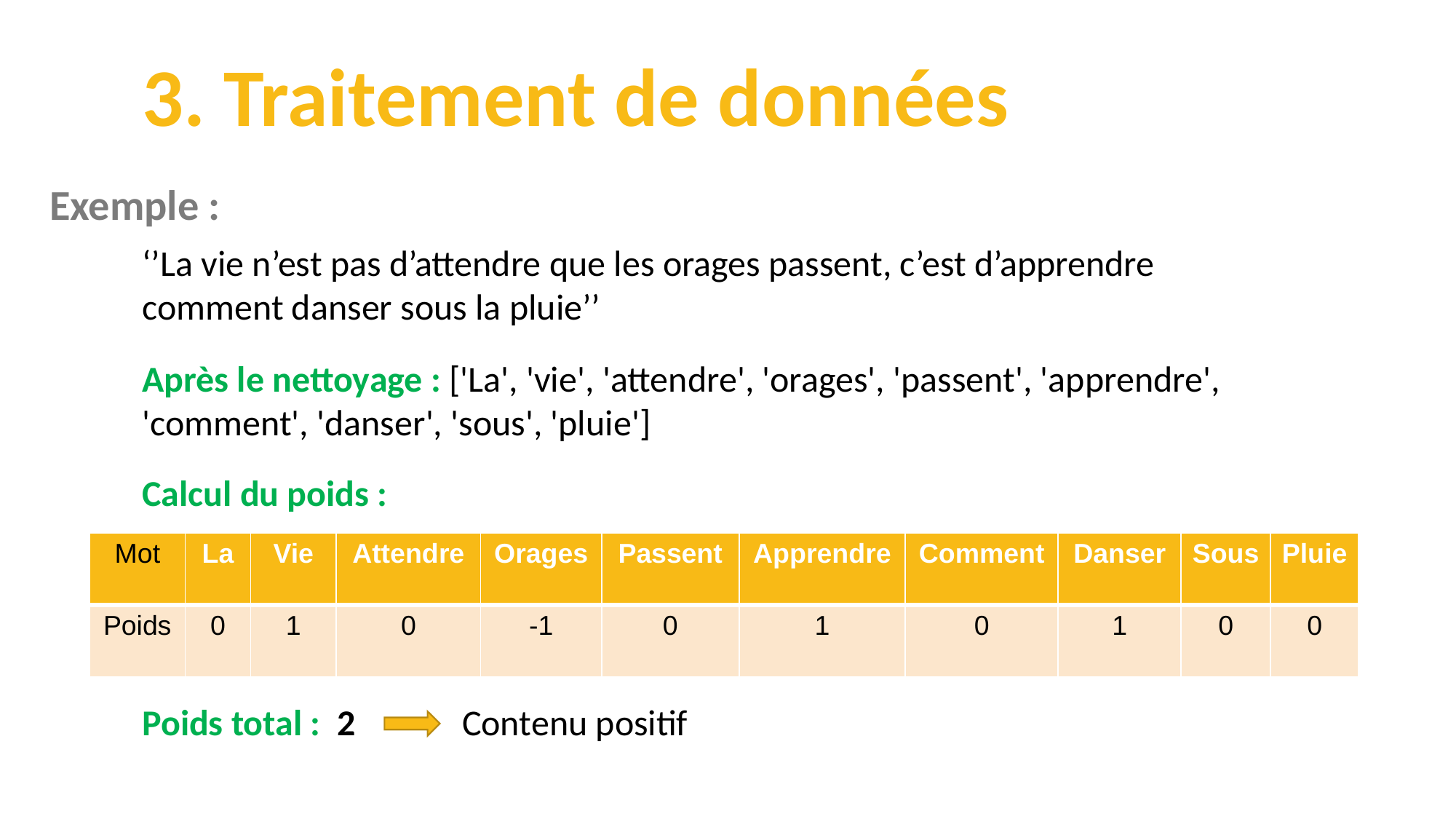

3. Traitement de données
Exemple :
‘’La vie n’est pas d’attendre que les orages passent, c’est d’apprendre comment danser sous la pluie’’
Après le nettoyage : ['La', 'vie', 'attendre', 'orages', 'passent', 'apprendre', 'comment', 'danser', 'sous', 'pluie']
Calcul du poids :
| Mot | La | Vie | Attendre | Orages | Passent | Apprendre | Comment | Danser | Sous | Pluie |
| --- | --- | --- | --- | --- | --- | --- | --- | --- | --- | --- |
| Poids | 0 | 1 | 0 | -1 | 0 | 1 | 0 | 1 | 0 | 0 |
Poids total :  2             Contenu positif